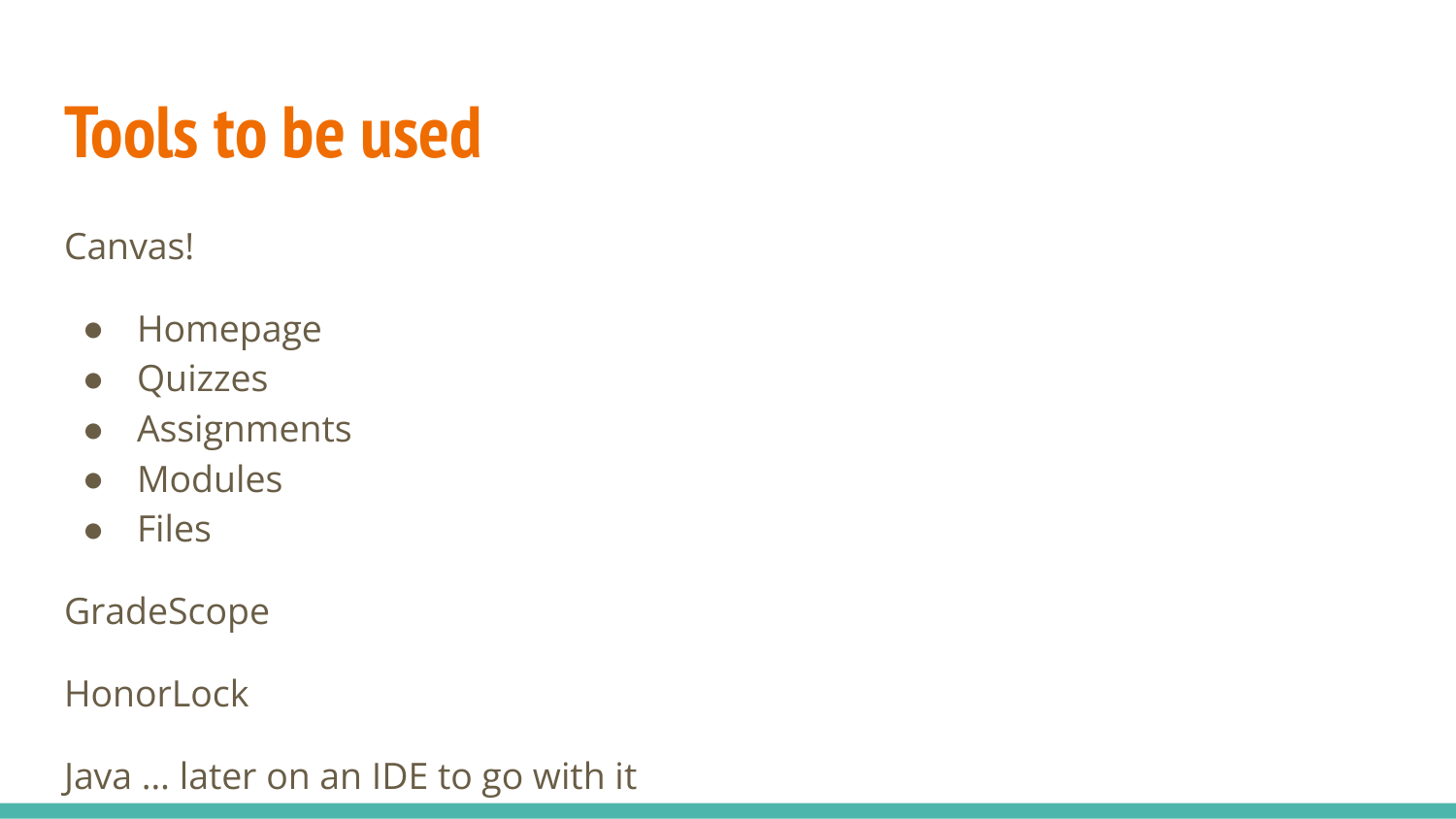

# Tools to be used
Canvas!
Homepage
Quizzes
Assignments
Modules
Files
GradeScope
HonorLock
Java … later on an IDE to go with it